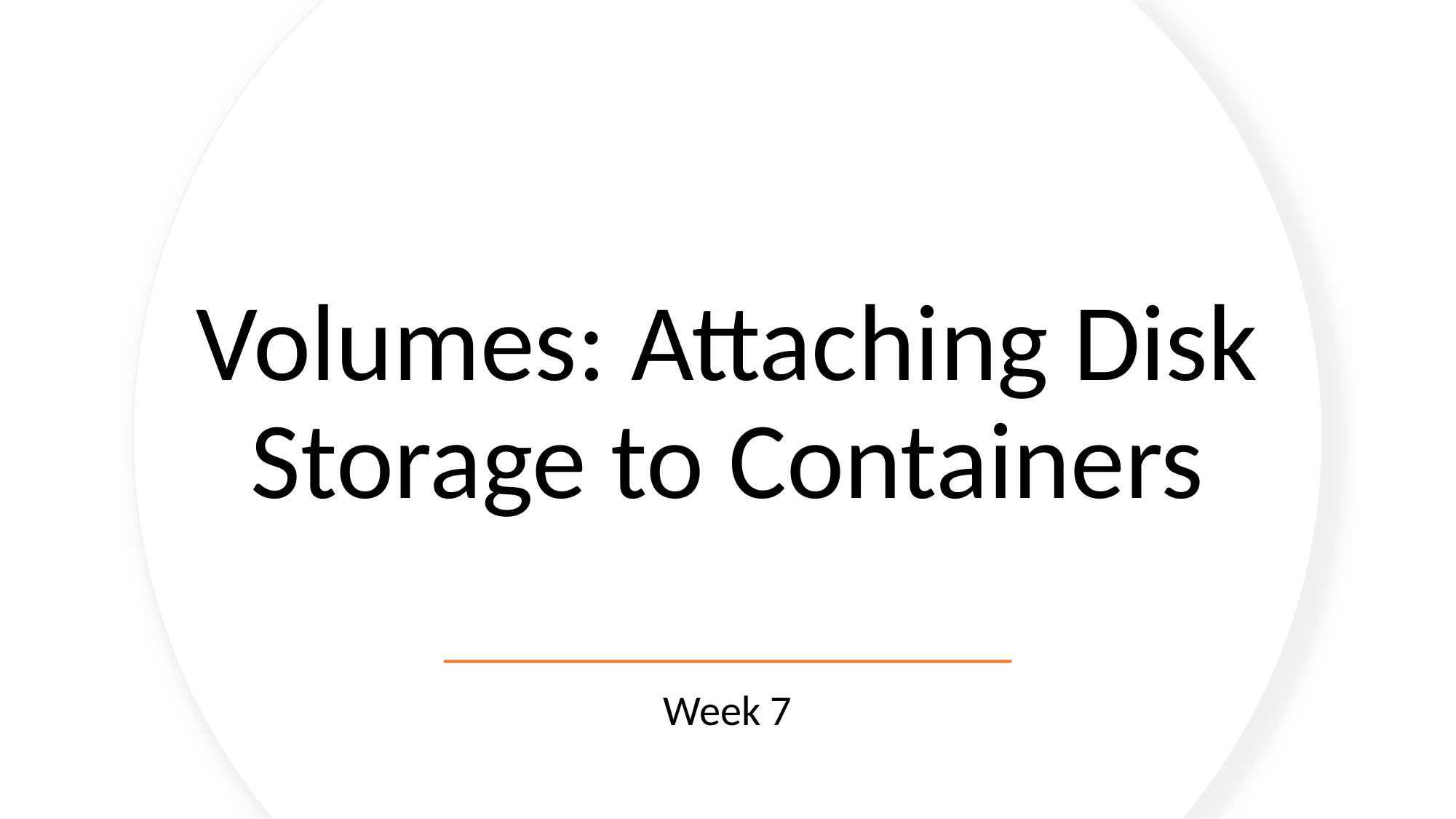

# Volumes: Attaching Disk Storage to Containers

Week 7